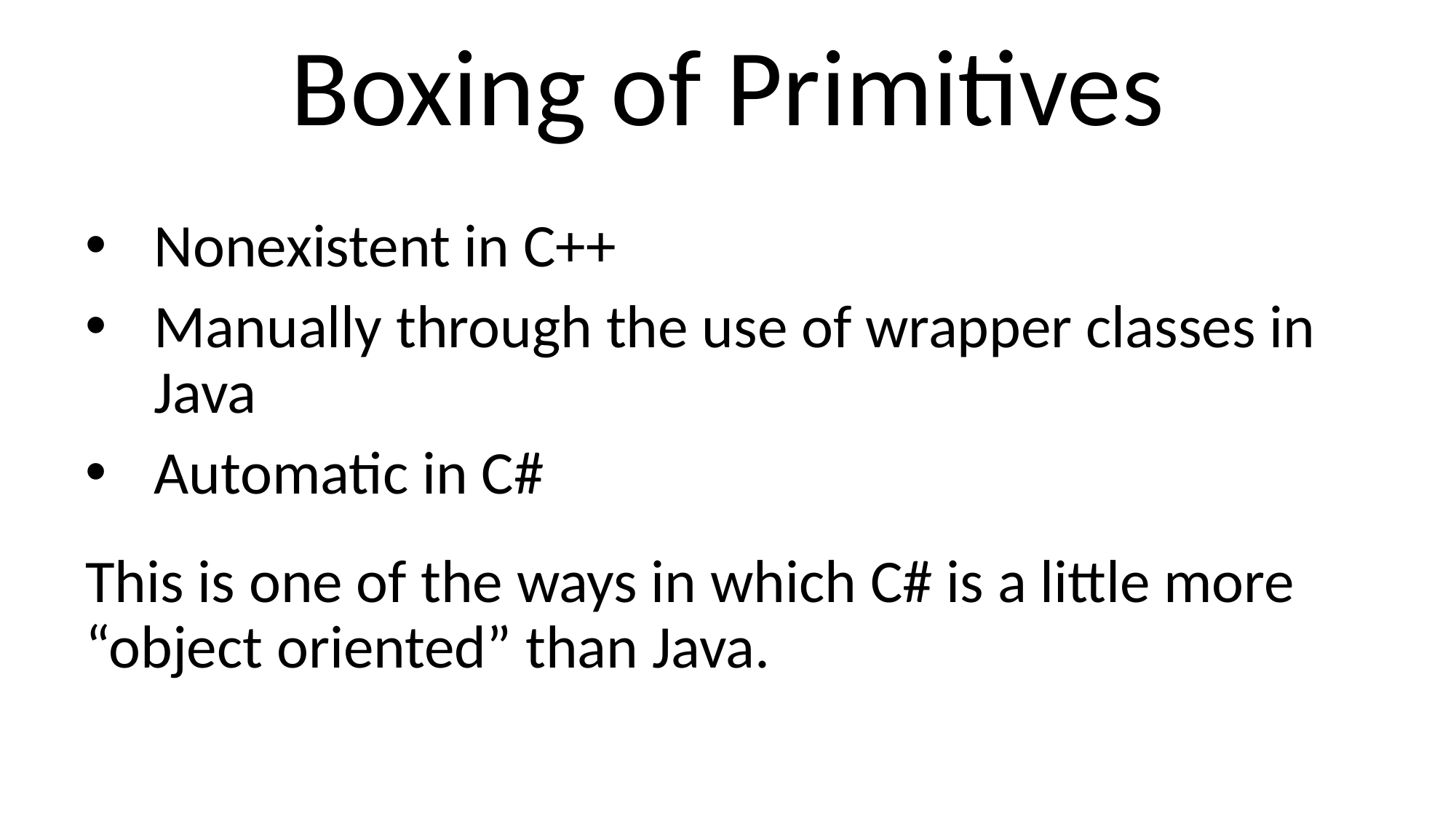

# Boxing of Primitives
Nonexistent in C++
Manually through the use of wrapper classes in Java
Automatic in C#

This is one of the ways in which C# is a little more “object oriented” than Java.